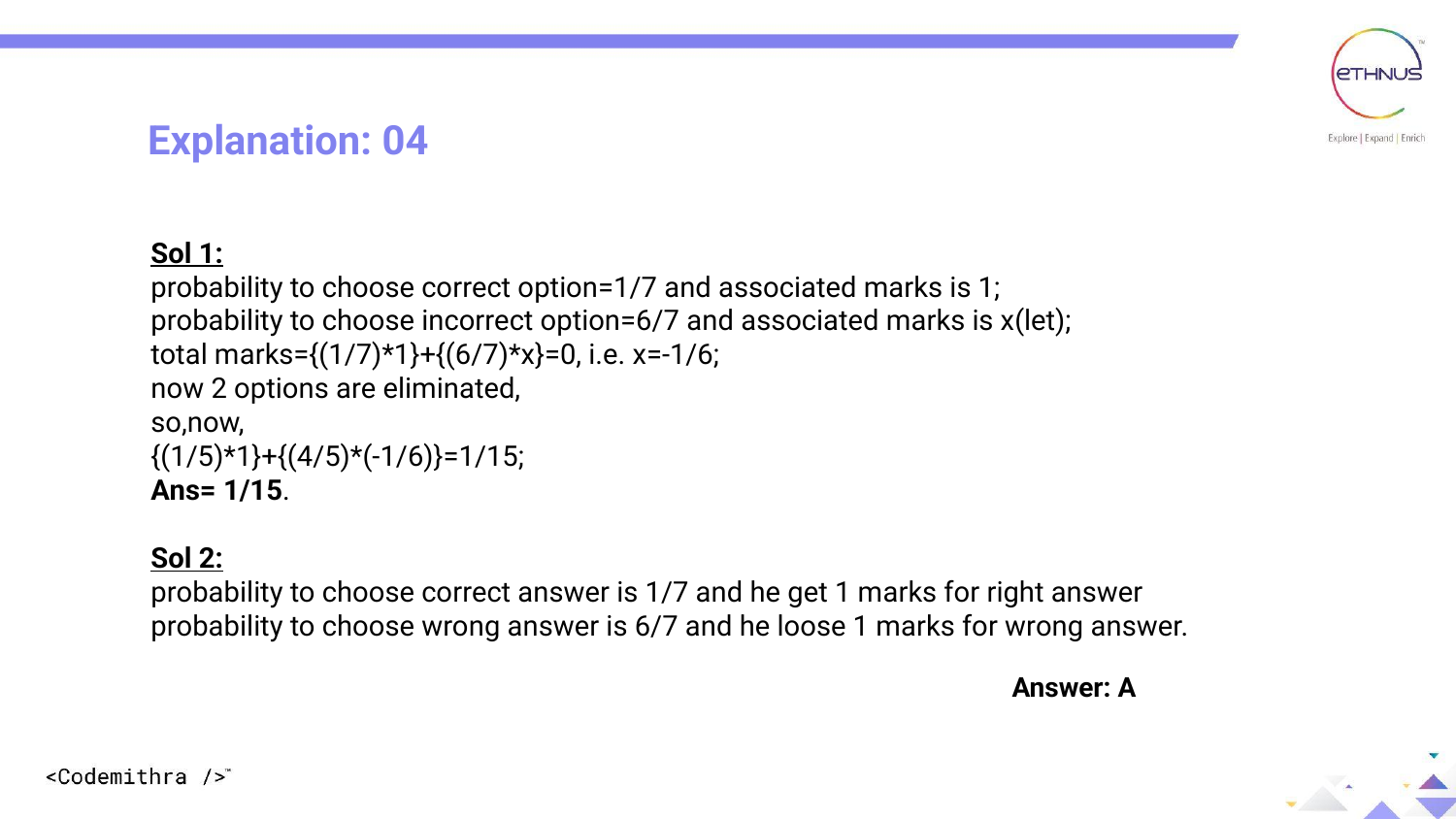

Explanation: 04
Sol 1:
probability to choose correct option=1/7 and associated marks is 1;
probability to choose incorrect option=6/7 and associated marks is x(let);
total marks={(1/7)*1}+{(6/7)*x}=0, i.e. x=-1/6;
now 2 options are eliminated,
so,now,
{(1/5)*1}+{(4/5)*(-1/6)}=1/15;
Ans= 1/15.

Sol 2:
probability to choose correct answer is 1/7 and he get 1 marks for right answer
probability to choose wrong answer is 6/7 and he loose 1 marks for wrong answer.
Answer: A